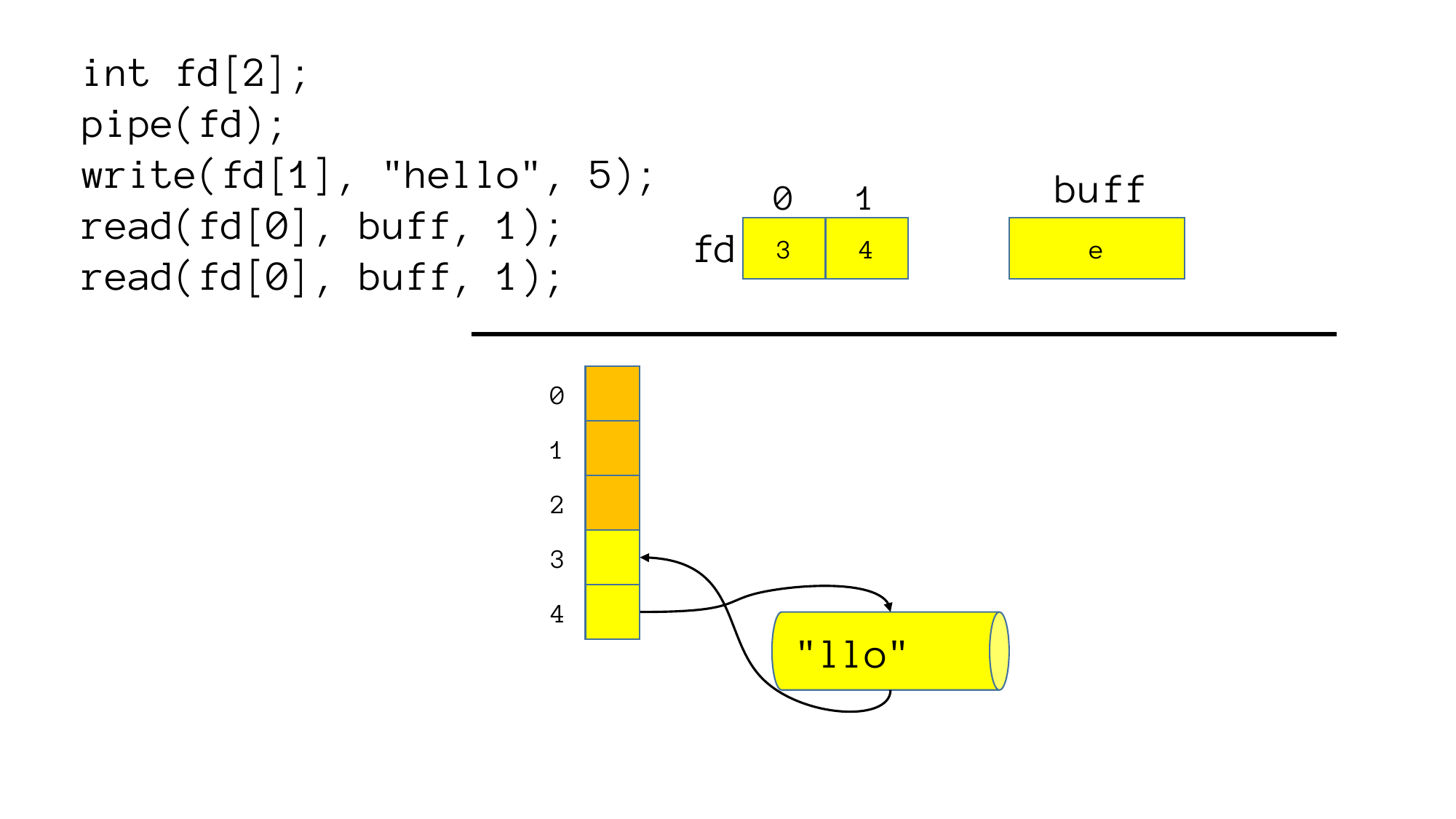

int fd[2];
pipe(fd);
write(fd[1], "hello", 5);
read(fd[0], buff, 1);
read(fd[0], buff, 1);

buff
1
0
fd
4
e
3
0

1

2

3

4

"llo"